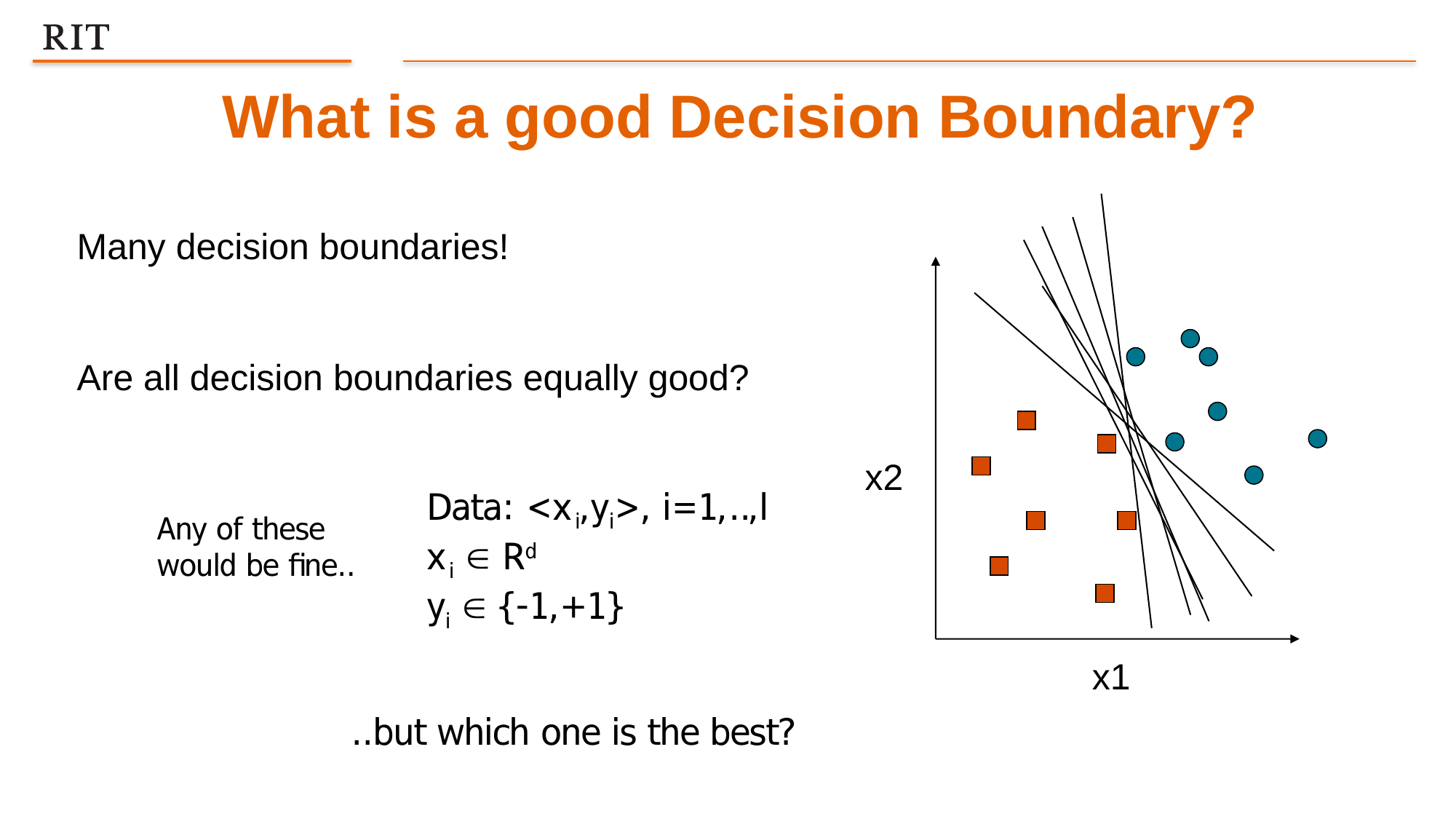

What is a good Decision Boundary?

Many decision boundaries!

Are all decision boundaries equally good?

x2
x1

Data: <xi,yi>, i=1,..,l
xi ∈ Rd
yi ∈ {-1,+1}

Any of these would be fine..
..but which one is the best?